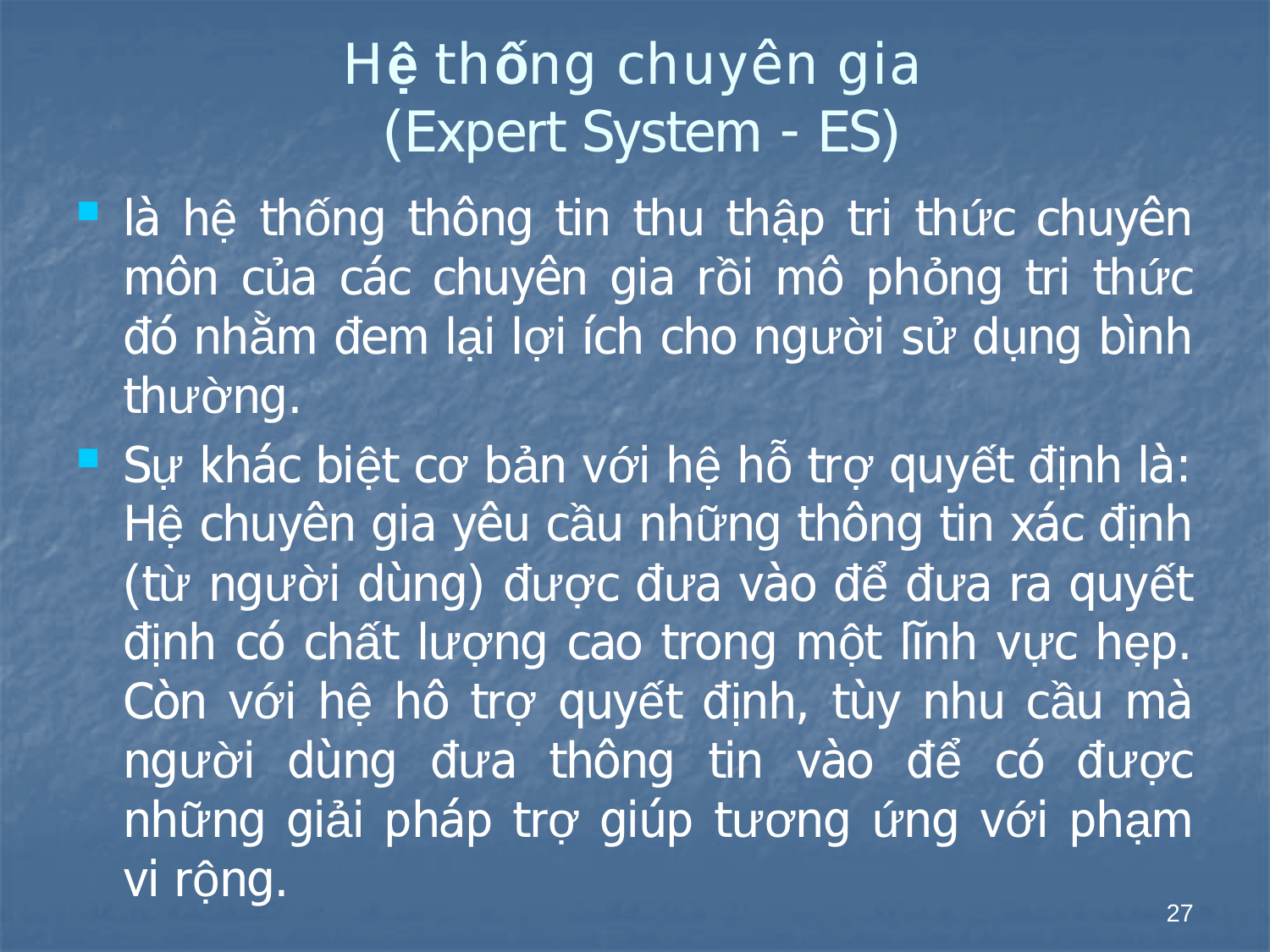

# Hệ thống chuyên gia (Expert System - ES)
là hệ thống thông tin thu thập tri thức chuyên môn của các chuyên gia rồi mô phỏng tri thức đó nhằm đem lại lợi ích cho người sử dụng bình thường.
Sự khác biệt cơ bản với hệ hỗ trợ quyết định là: Hệ chuyên gia yêu cầu những thông tin xác định (từ người dùng) được đưa vào để đưa ra quyết định có chất lượng cao trong một lĩnh vực hẹp. Còn với hệ hô trợ quyết định, tùy nhu cầu mà người dùng đưa thông tin vào để có được những giải pháp trợ giúp tương ứng với phạm vi rộng.
27